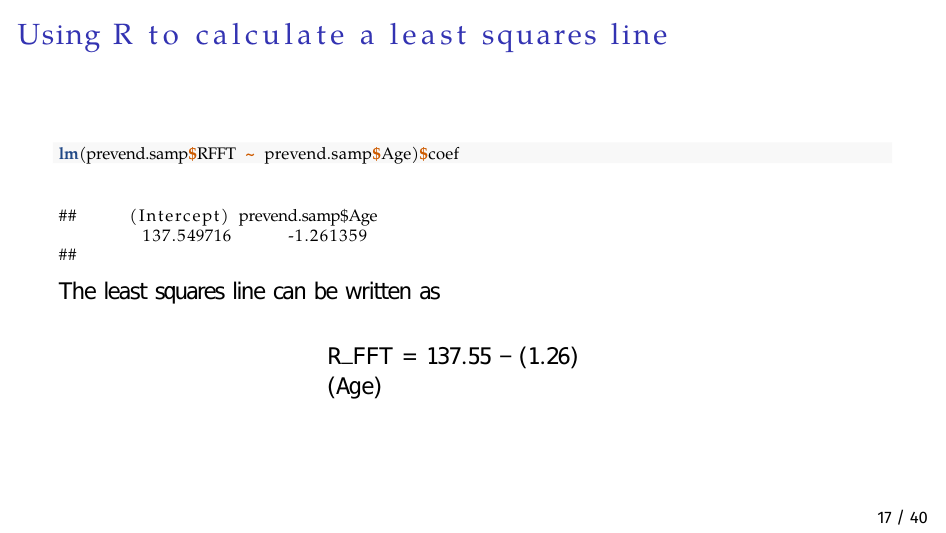

# Using R to calculate a least squares line
lm(prevend.samp$RFFT ~ prevend.samp$Age)$coef
##  ##
(Intercept) prevend.samp$Age  137.549716	-1.261359
The least squares line can be written as
R_FFT = 137.55 − (1.26)(Age)
17 / 40